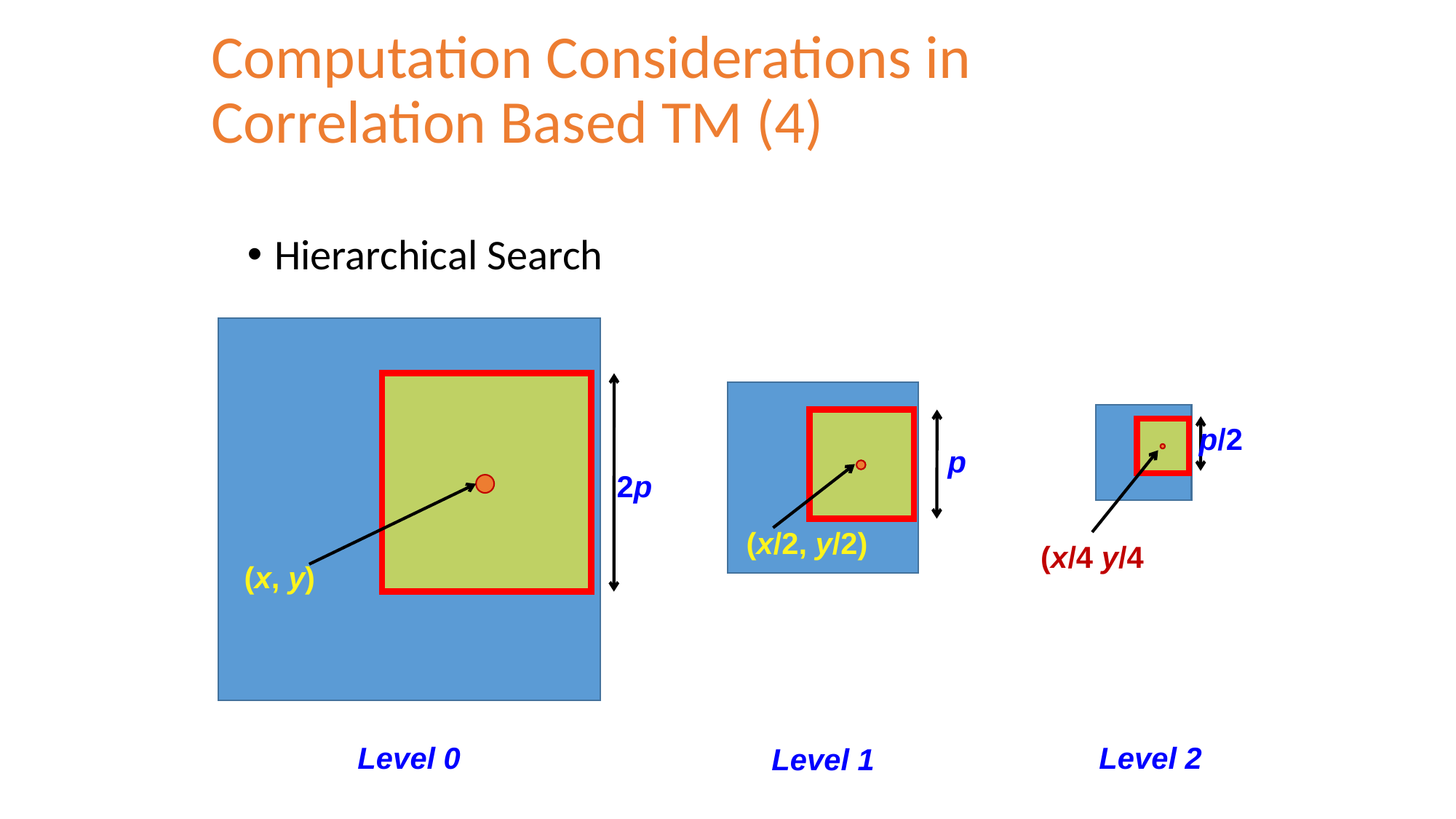

# Computation Considerations in Correlation Based TM (4)
Hierarchical Search

p/2
p
2p

(x/2, y/2)
(x/4 y/4
(x, y)
Level 0
Level 2
Level 1